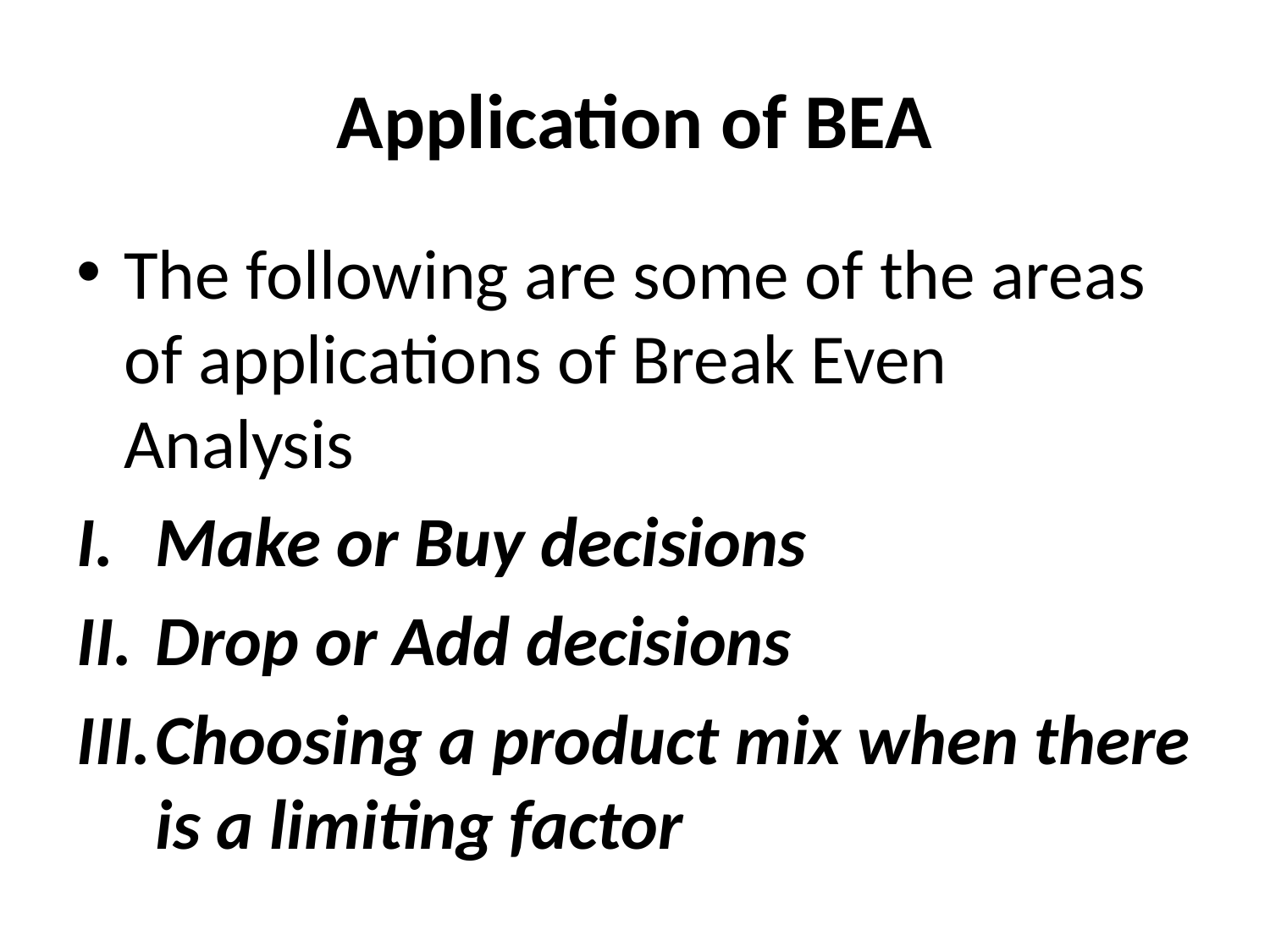

# Application of BEA
The following are some of the areas of applications of Break Even Analysis
Make or Buy decisions
Drop or Add decisions
Choosing a product mix when there is a limiting factor